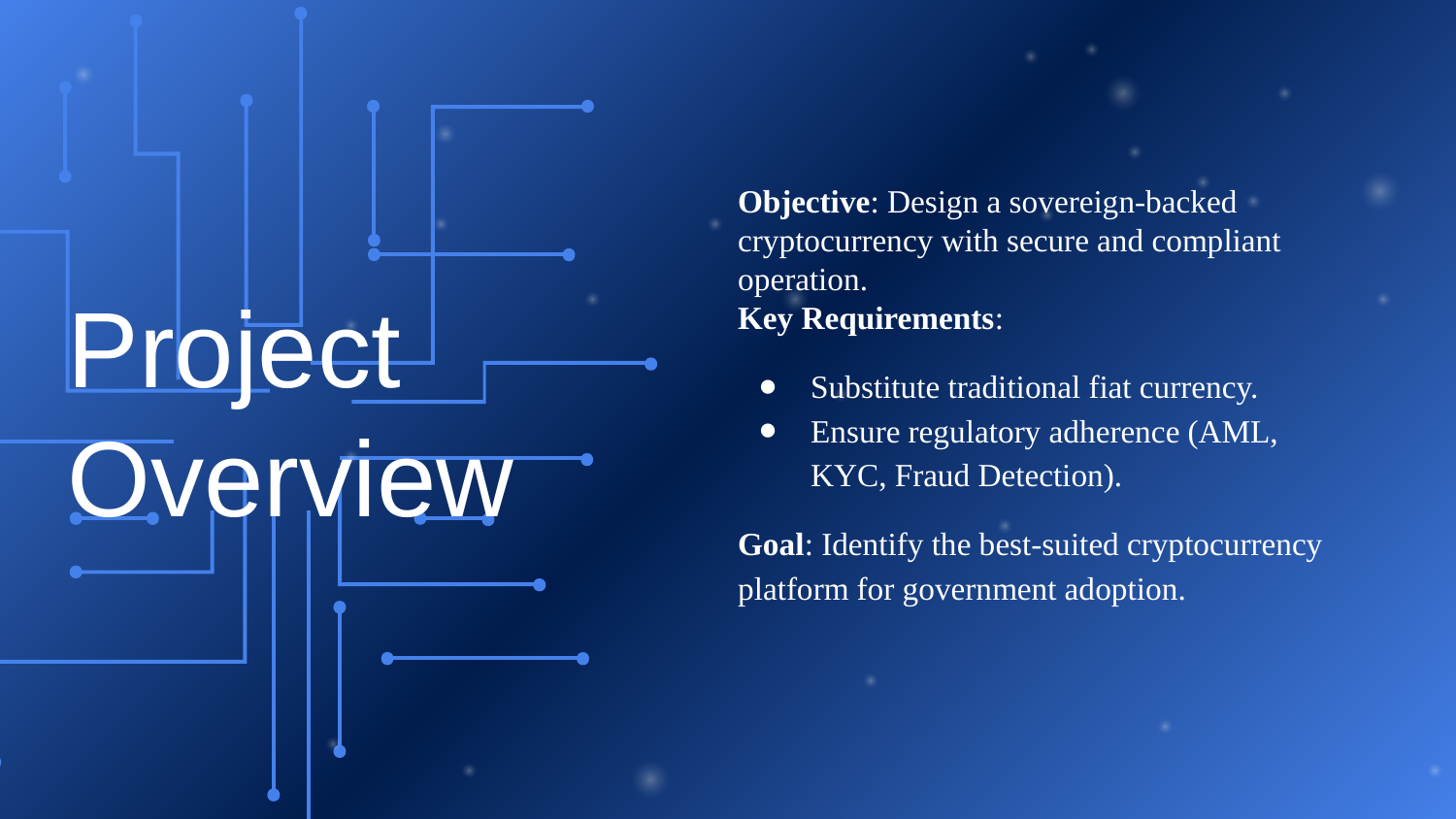

Objective: Design a sovereign-backed cryptocurrency with secure and compliant operation.
Key Requirements:
Substitute traditional fiat currency.
Ensure regulatory adherence (AML, KYC, Fraud Detection).
Goal: Identify the best-suited cryptocurrency platform for government adoption.

# Project
Overview